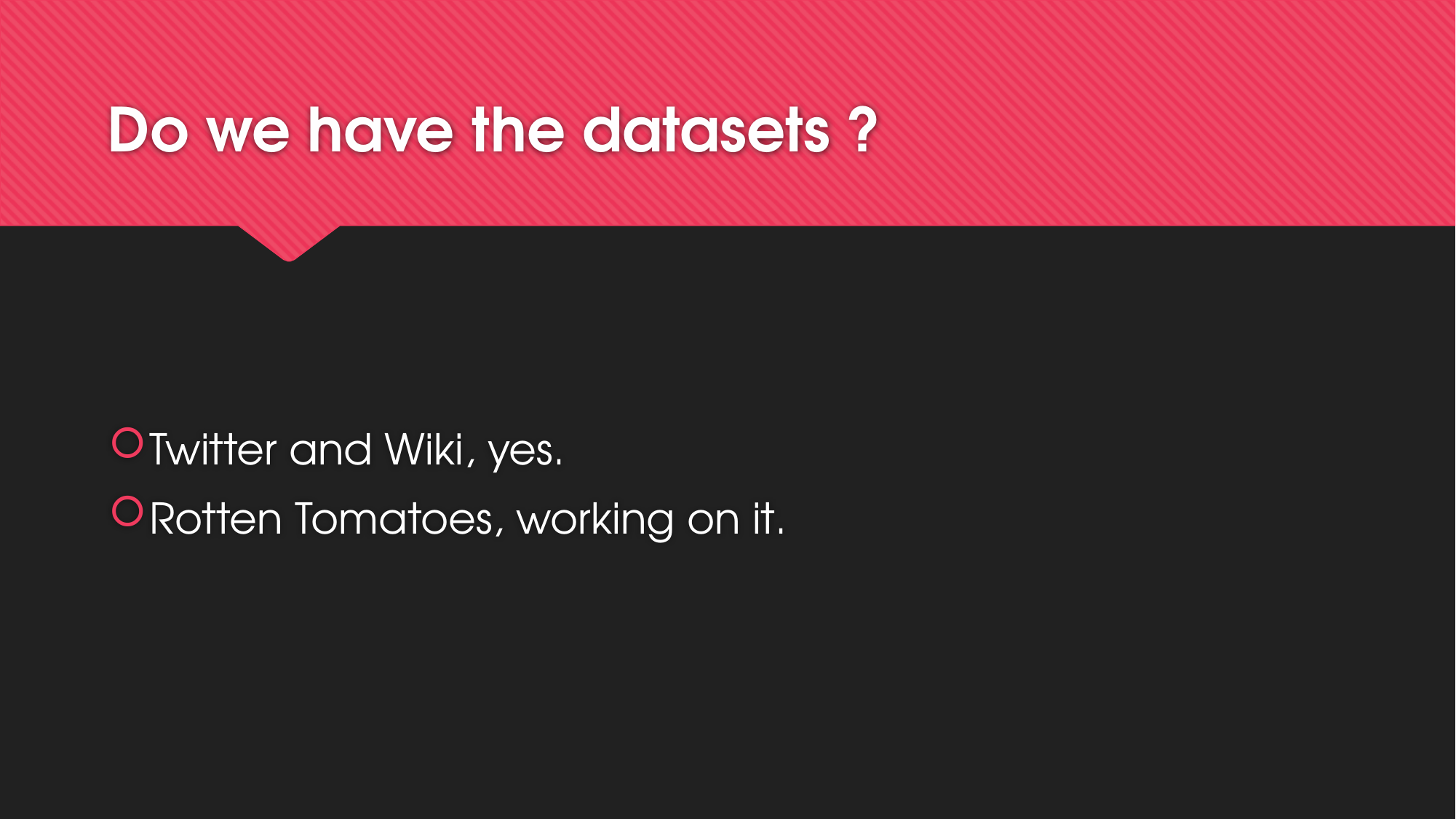

# Do we have the datasets ?
Twitter and Wiki, yes.
Rotten Tomatoes, working on it.